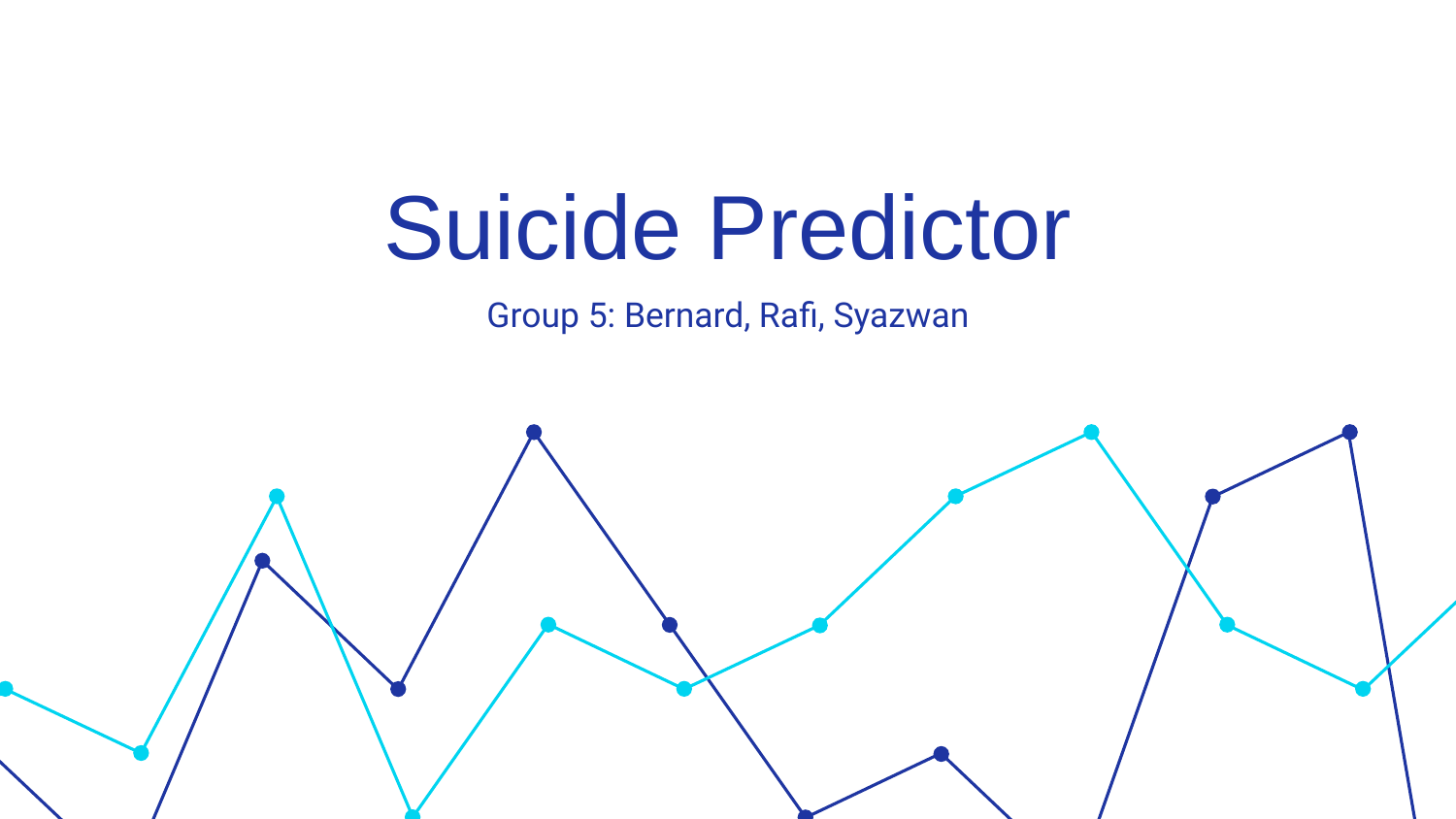

# Suicide Predictor
Group 5: Bernard, Rafi, Syazwan